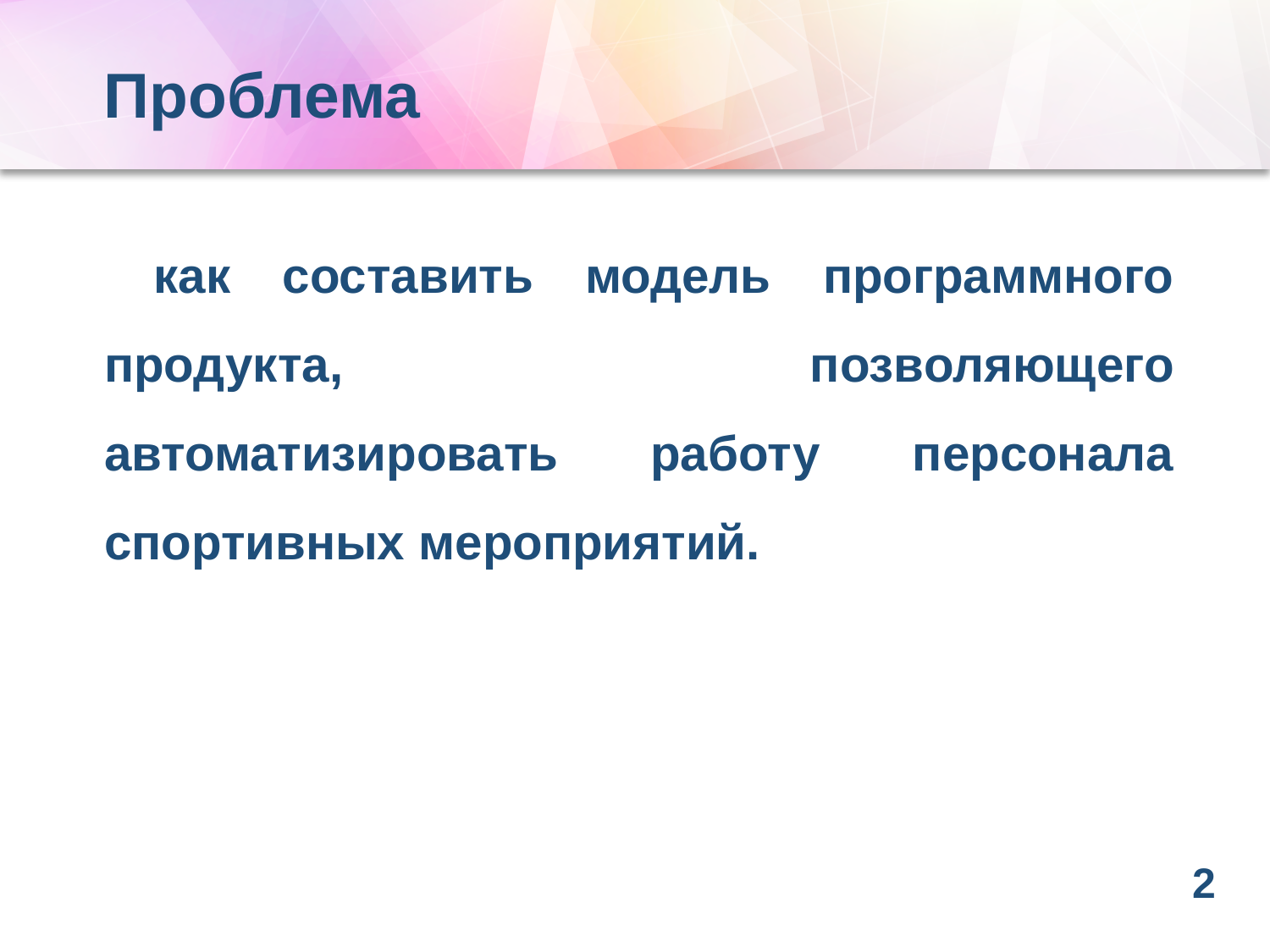

Проблема
как составить модель программного продукта, позволяющего автоматизировать работу персонала спортивных мероприятий.
2